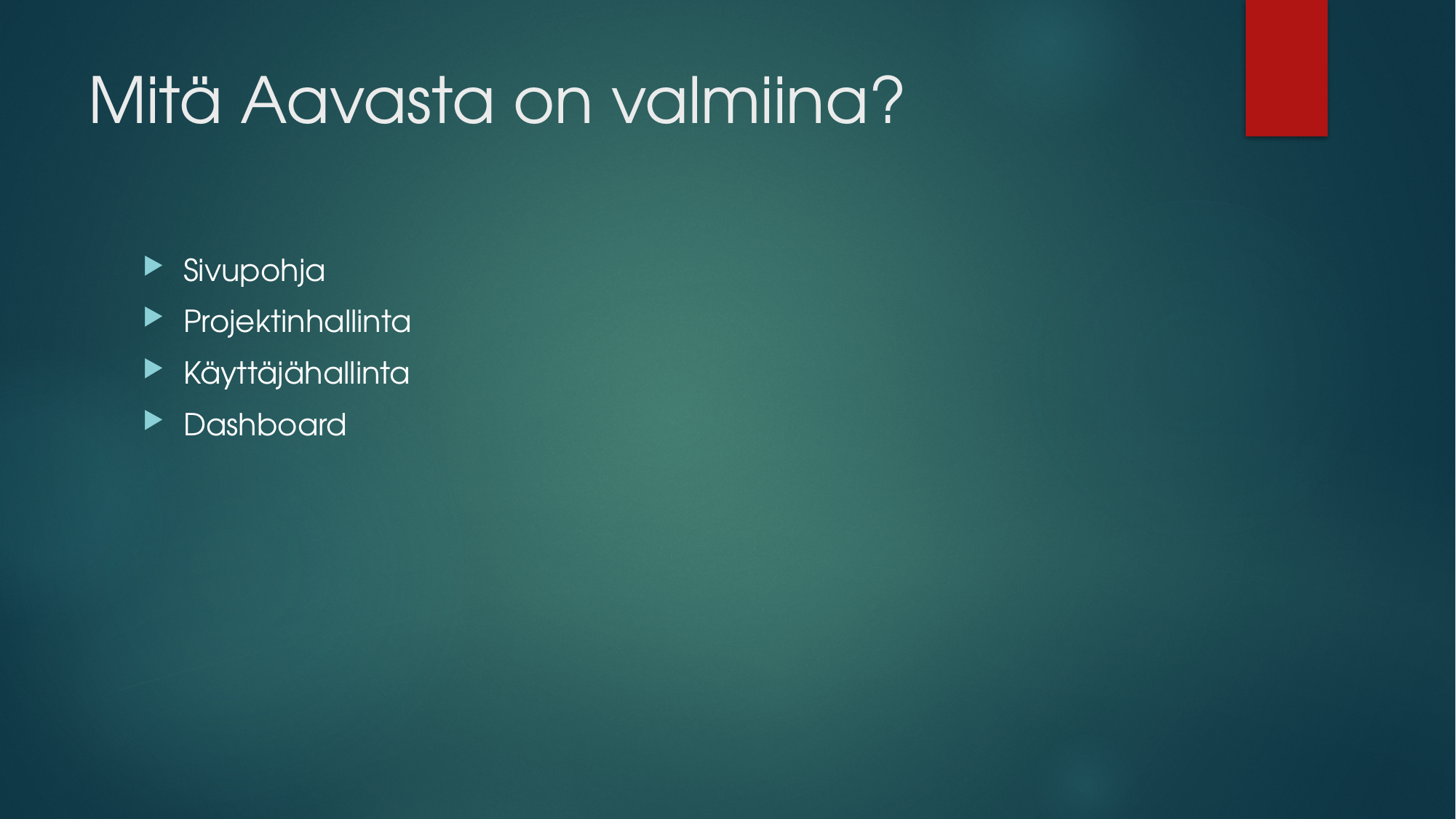

# Mitä Aavasta on valmiina?
Sivupohja
Projektinhallinta
Käyttäjähallinta
Dashboard